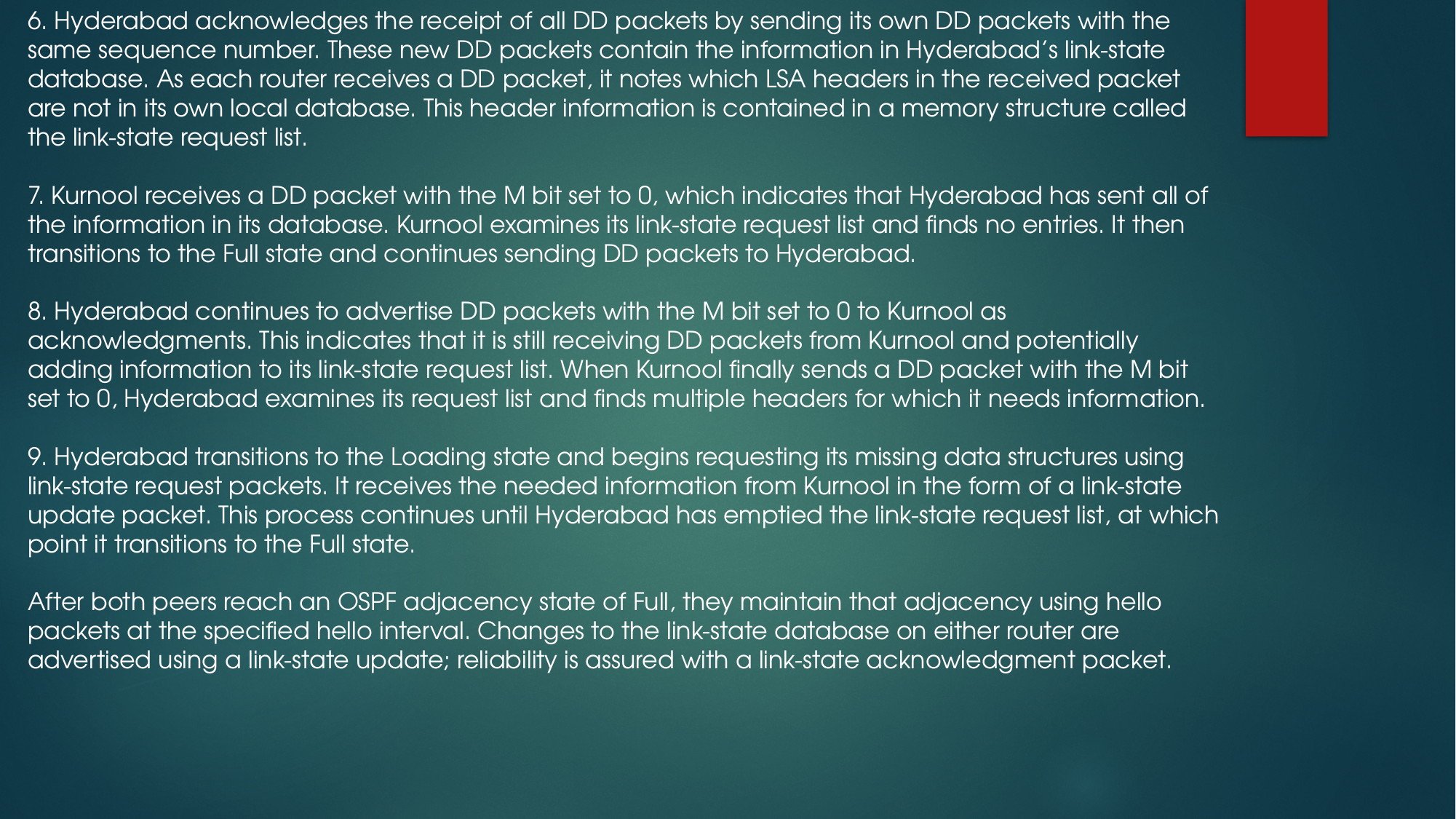

6. Hyderabad acknowledges the receipt of all DD packets by sending its own DD packets with the same sequence number. These new DD packets contain the information in Hyderabad’s link-state database. As each router receives a DD packet, it notes which LSA headers in the received packet are not in its own local database. This header information is contained in a memory structure called the link-state request list.

7. Kurnool receives a DD packet with the M bit set to 0, which indicates that Hyderabad has sent all of the information in its database. Kurnool examines its link-state request list and finds no entries. It then transitions to the Full state and continues sending DD packets to Hyderabad.

8. Hyderabad continues to advertise DD packets with the M bit set to 0 to Kurnool as acknowledgments. This indicates that it is still receiving DD packets from Kurnool and potentially adding information to its link-state request list. When Kurnool finally sends a DD packet with the M bit set to 0, Hyderabad examines its request list and finds multiple headers for which it needs information.

9. Hyderabad transitions to the Loading state and begins requesting its missing data structures using link-state request packets. It receives the needed information from Kurnool in the form of a link-state update packet. This process continues until Hyderabad has emptied the link-state request list, at which point it transitions to the Full state.

After both peers reach an OSPF adjacency state of Full, they maintain that adjacency using hello packets at the specified hello interval. Changes to the link-state database on either router are advertised using a link-state update; reliability is assured with a link-state acknowledgment packet.